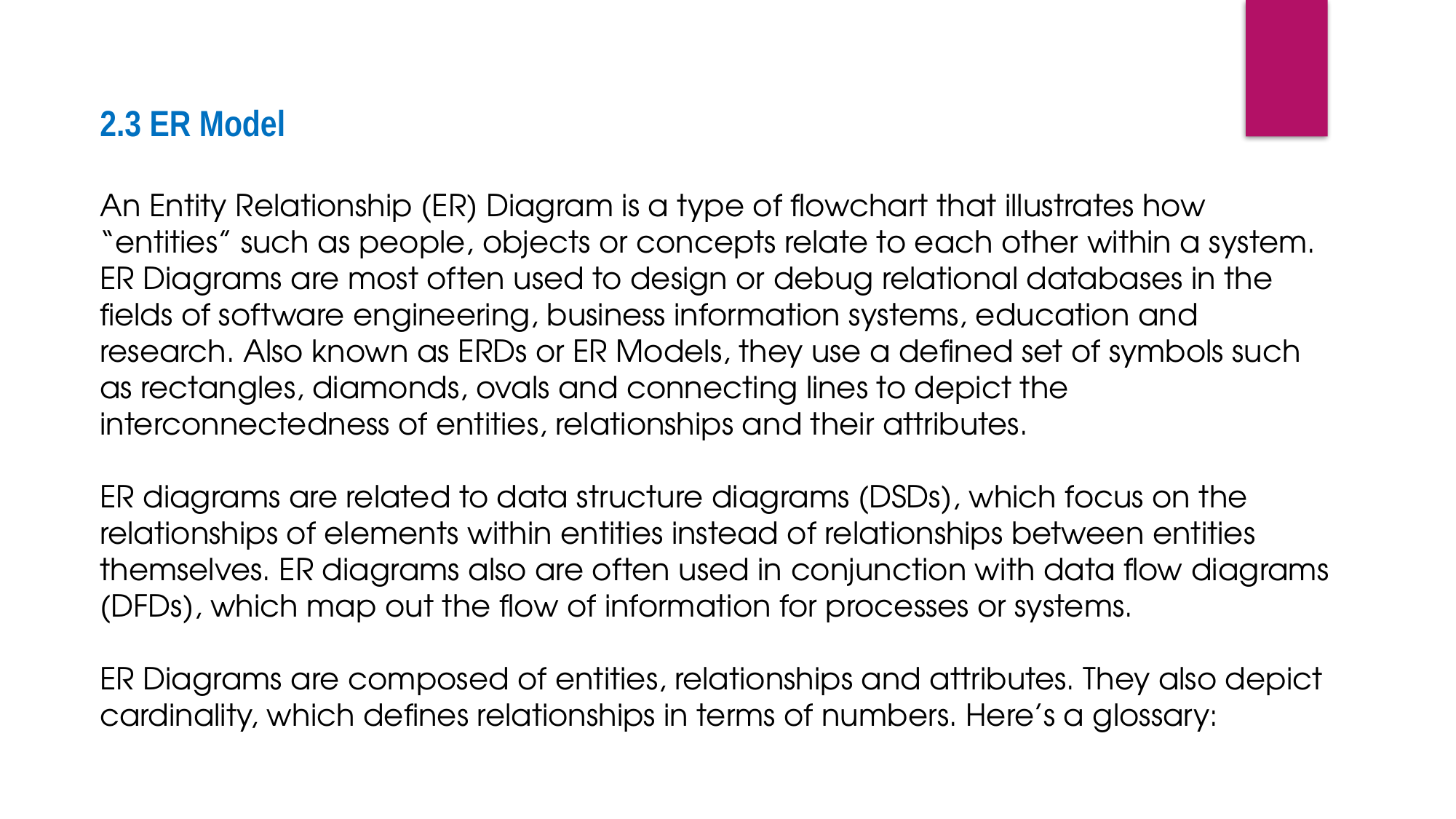

2.3 ER Model
An Entity Relationship (ER) Diagram is a type of flowchart that illustrates how “entities” such as people, objects or concepts relate to each other within a system. ER Diagrams are most often used to design or debug relational databases in the fields of software engineering, business information systems, education and research. Also known as ERDs or ER Models, they use a defined set of symbols such as rectangles, diamonds, ovals and connecting lines to depict the interconnectedness of entities, relationships and their attributes.

ER diagrams are related to data structure diagrams (DSDs), which focus on the relationships of elements within entities instead of relationships between entities themselves. ER diagrams also are often used in conjunction with data flow diagrams (DFDs), which map out the flow of information for processes or systems.

ER Diagrams are composed of entities, relationships and attributes. They also depict cardinality, which defines relationships in terms of numbers. Here’s a glossary: